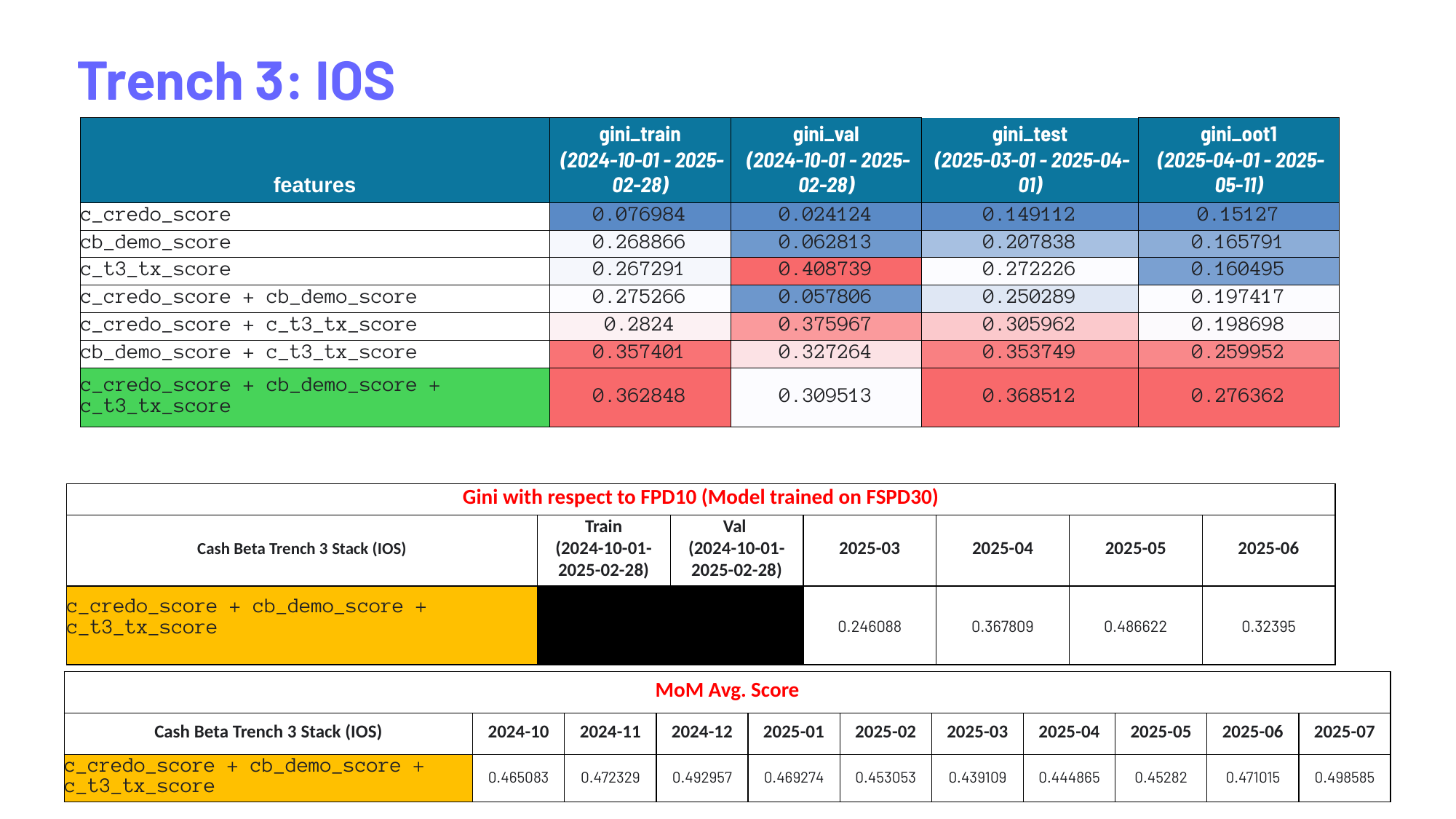

Trench 3: IOS
| features | gini\_train (2024-10-01 - 2025-02-28) | gini\_val (2024-10-01 - 2025-02-28) | gini\_test (2025-03-01 - 2025-04-01) | gini\_oot1 (2025-04-01 - 2025-05-11) |
| --- | --- | --- | --- | --- |
| c\_credo\_score | 0.076984 | 0.024124 | 0.149112 | 0.15127 |
| cb\_demo\_score | 0.268866 | 0.062813 | 0.207838 | 0.165791 |
| c\_t3\_tx\_score | 0.267291 | 0.408739 | 0.272226 | 0.160495 |
| c\_credo\_score + cb\_demo\_score | 0.275266 | 0.057806 | 0.250289 | 0.197417 |
| c\_credo\_score + c\_t3\_tx\_score | 0.2824 | 0.375967 | 0.305962 | 0.198698 |
| cb\_demo\_score + c\_t3\_tx\_score | 0.357401 | 0.327264 | 0.353749 | 0.259952 |
| c\_credo\_score + cb\_demo\_score + c\_t3\_tx\_score | 0.362848 | 0.309513 | 0.368512 | 0.276362 |
| Gini with respect to FPD10 (Model trained on FSPD30) |  |  |  |  |  |  |
| --- | --- | --- | --- | --- | --- | --- |
| Cash Beta Trench 3 Stack (IOS) | Train (2024-10-01-2025-02-28) | Val  (2024-10-01-2025-02-28) | 2025-03 | 2025-04 | 2025-05 | 2025-06 |
| c\_credo\_score + cb\_demo\_score + c\_t3\_tx\_score |  |  | 0.246088 | 0.367809 | 0.486622 | 0.32395 |
| MoM Avg. Score |  |  |  |  |  |  |  |  |  |  |
| --- | --- | --- | --- | --- | --- | --- | --- | --- | --- | --- |
| Cash Beta Trench 3 Stack (IOS) | 2024-10 | 2024-11 | 2024-12 | 2025-01 | 2025-02 | 2025-03 | 2025-04 | 2025-05 | 2025-06 | 2025-07 |
| c\_credo\_score + cb\_demo\_score + c\_t3\_tx\_score | 0.465083 | 0.472329 | 0.492957 | 0.469274 | 0.453053 | 0.439109 | 0.444865 | 0.45282 | 0.471015 | 0.498585 |